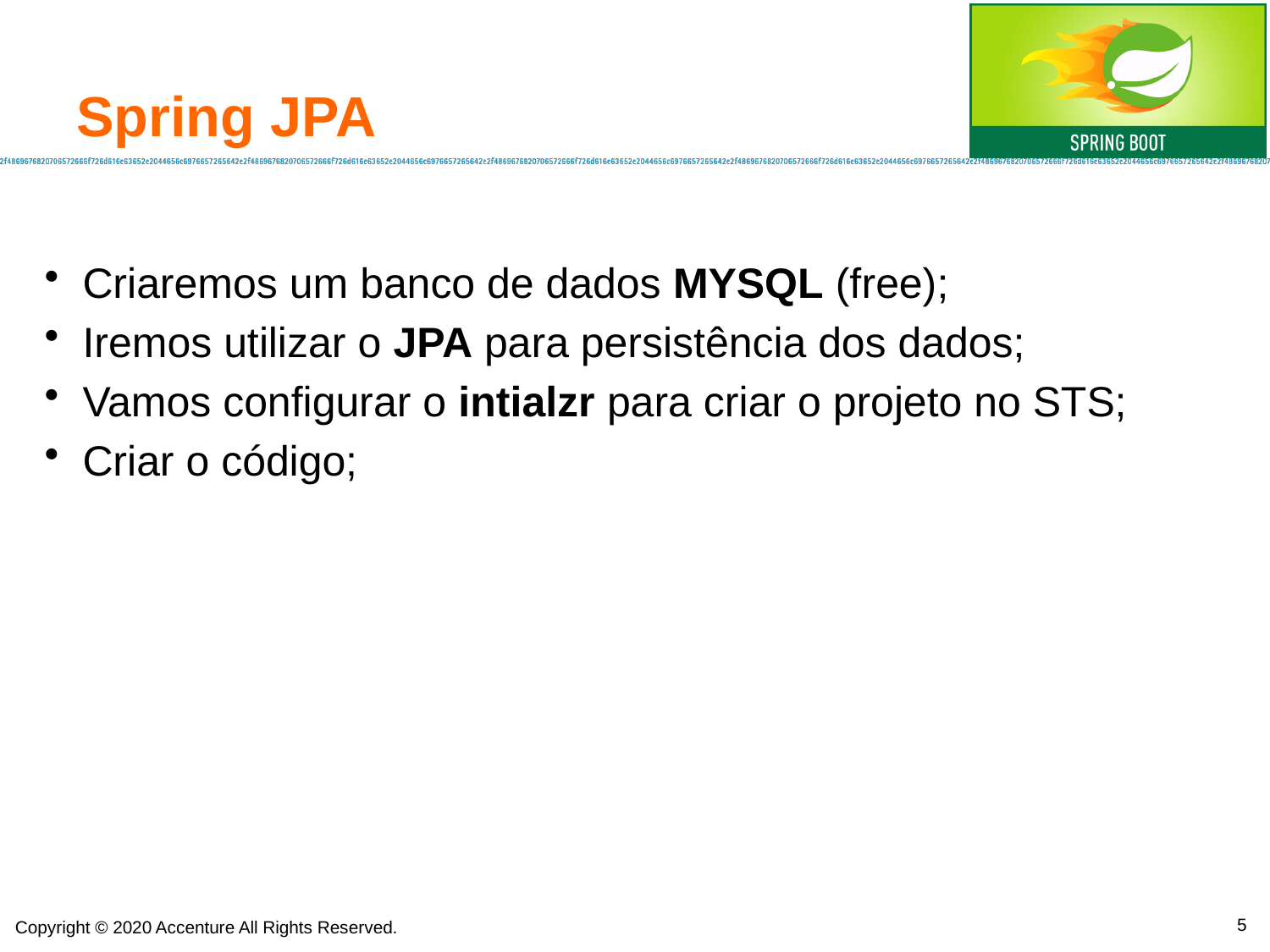

# Spring JPA

Criaremos um banco de dados MYSQL (free);
Iremos utilizar o JPA para persistência dos dados;
Vamos configurar o intialzr para criar o projeto no STS;
Criar o código;

5